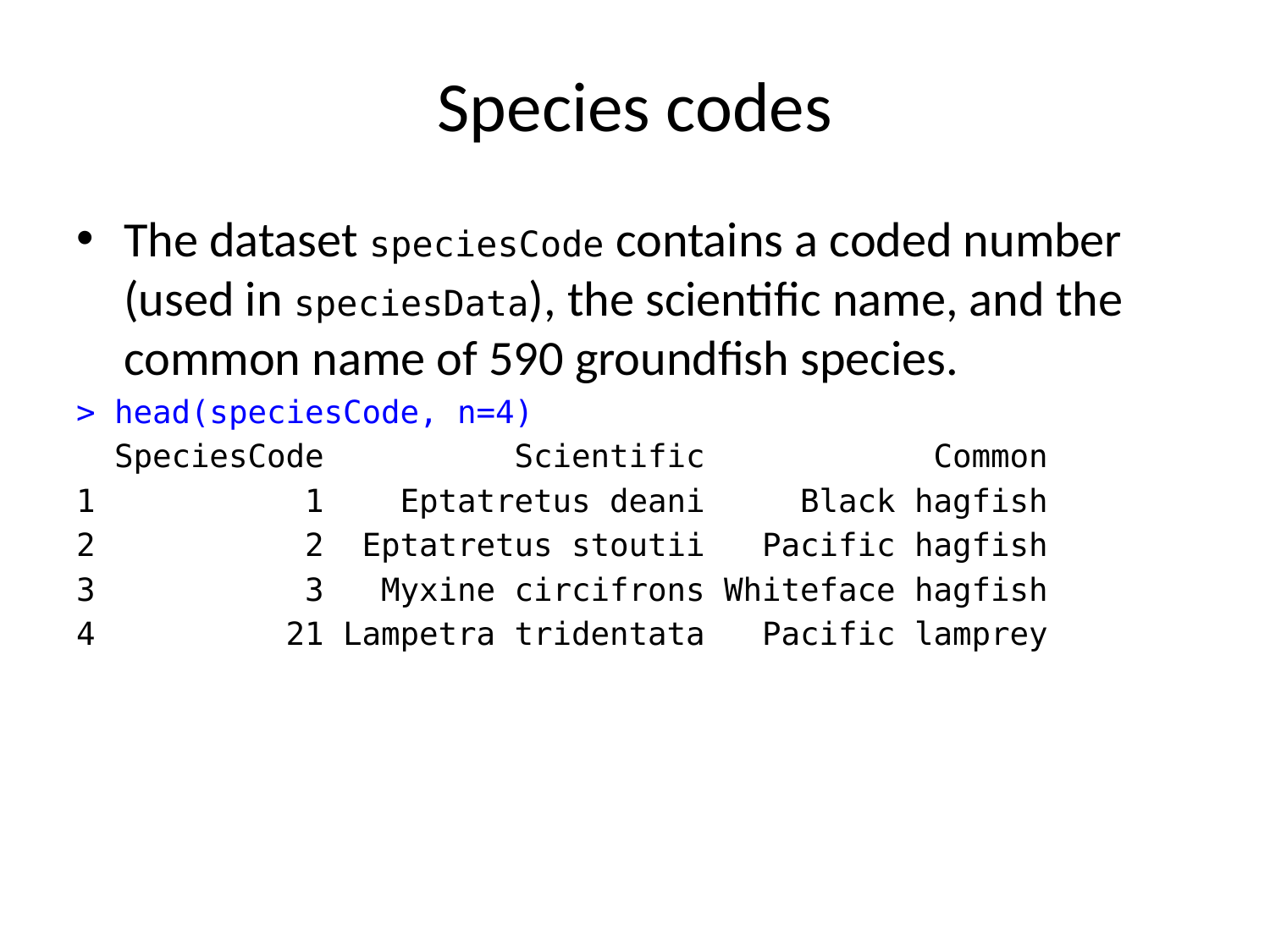

# Species codes
The dataset speciesCode contains a coded number (used in speciesData), the scientific name, and the common name of 590 groundfish species.
> head(speciesCode, n=4)
  SpeciesCode          Scientific            Common
1           1    Eptatretus deani     Black hagfish
2           2  Eptatretus stoutii   Pacific hagfish
3           3   Myxine circifrons Whiteface hagfish
4          21 Lampetra tridentata   Pacific lamprey